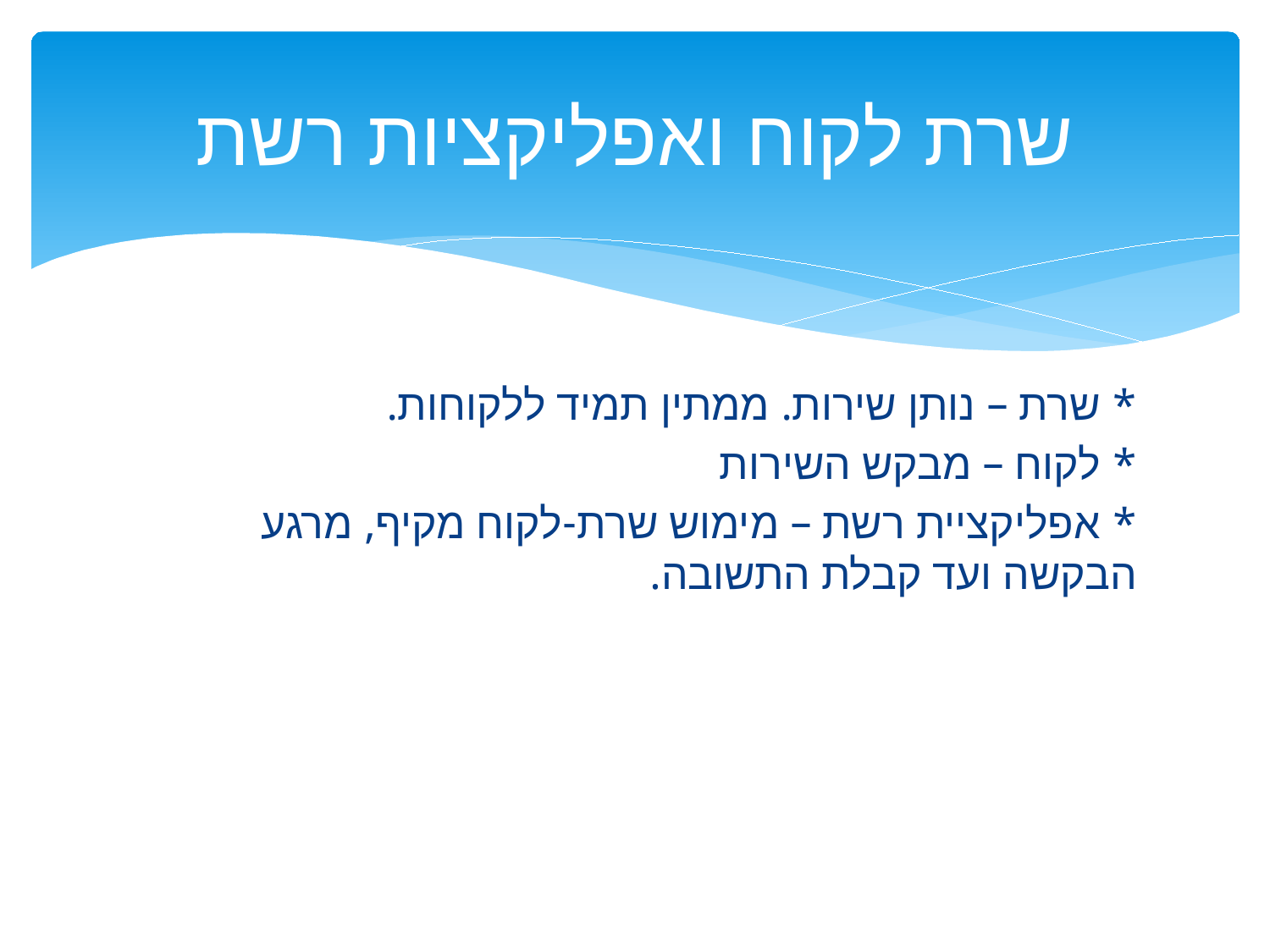

# שרת לקוח ואפליקציות רשת
* שרת – נותן שירות. ממתין תמיד ללקוחות.
* לקוח – מבקש השירות
* אפליקציית רשת – מימוש שרת-לקוח מקיף, מרגע הבקשה ועד קבלת התשובה.